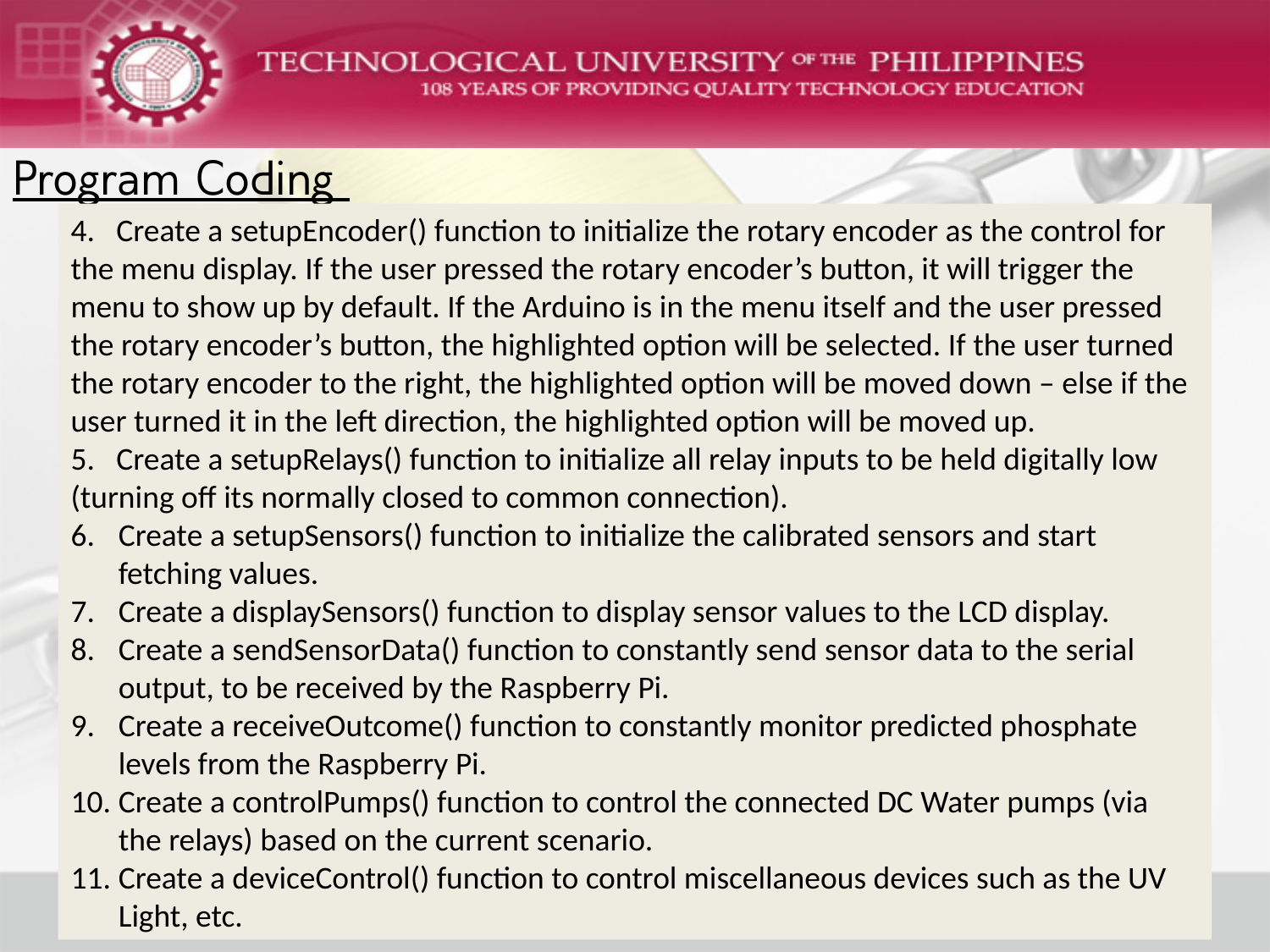

# Program Coding
4.   Create a setupEncoder() function to initialize the rotary encoder as the control for the menu display. If the user pressed the rotary encoder’s button, it will trigger the menu to show up by default. If the Arduino is in the menu itself and the user pressed the rotary encoder’s button, the highlighted option will be selected. If the user turned the rotary encoder to the right, the highlighted option will be moved down – else if the user turned it in the left direction, the highlighted option will be moved up.
5.   Create a setupRelays() function to initialize all relay inputs to be held digitally low (turning off its normally closed to common connection).
Create a setupSensors() function to initialize the calibrated sensors and start fetching values.
Create a displaySensors() function to display sensor values to the LCD display.
Create a sendSensorData() function to constantly send sensor data to the serial output, to be received by the Raspberry Pi.
Create a receiveOutcome() function to constantly monitor predicted phosphate levels from the Raspberry Pi.
Create a controlPumps() function to control the connected DC Water pumps (via the relays) based on the current scenario.
Create a deviceControl() function to control miscellaneous devices such as the UV Light, etc.